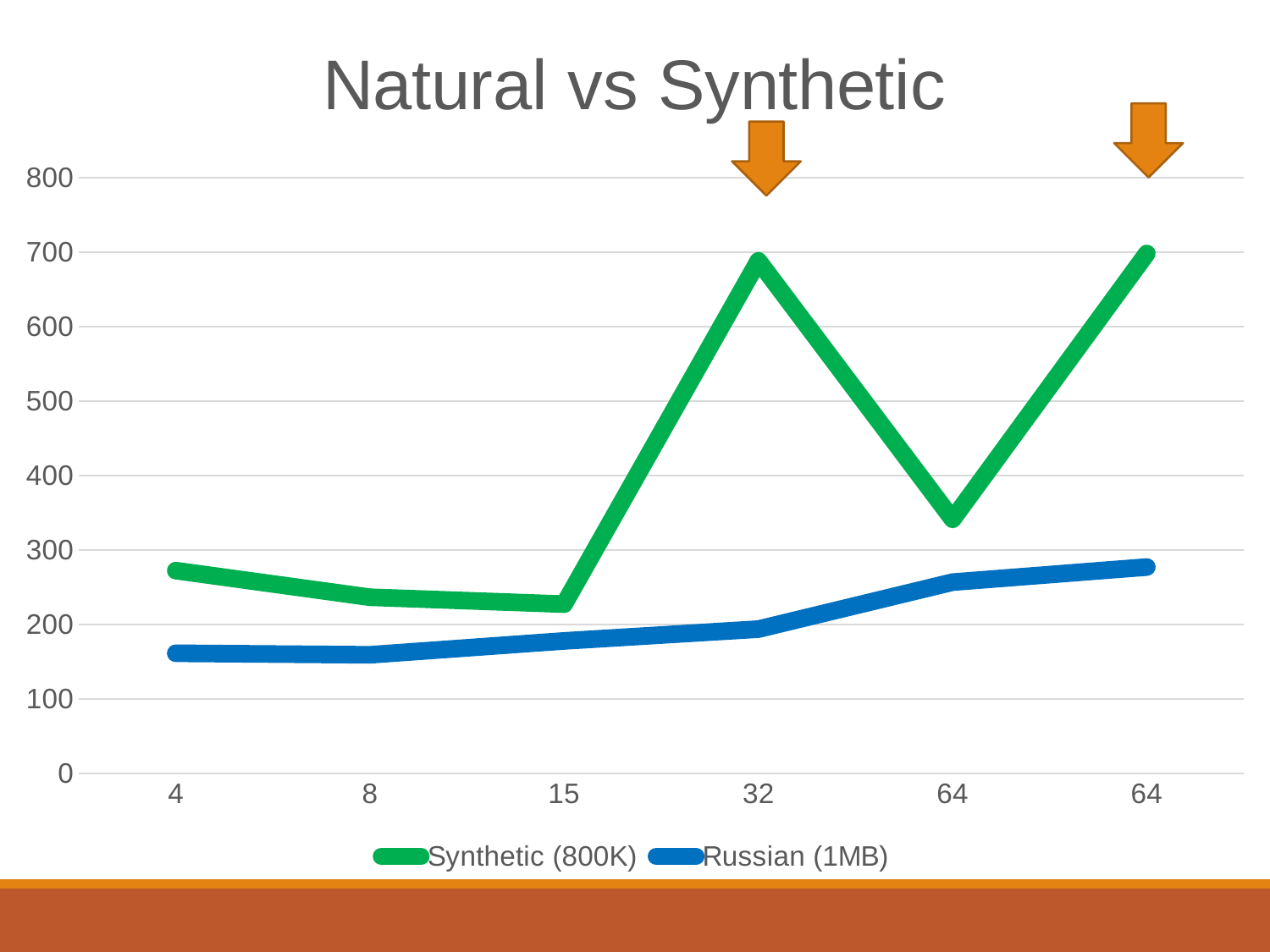

### Chart: Natural vs Synthetic

| Category | Synthetic (800K) | Russian (1MB) |
|---|---|---|
| 4 | 272.35 | 161.41 |
| 8 | 236.61 | 159.31 |
| 15 | 227.33 | 177.97 |
| 32 | 688.35 | 193.82 |
| 64 | 341.2 | 256.86 |
| 64 | 698.25 | 277.15 |
#